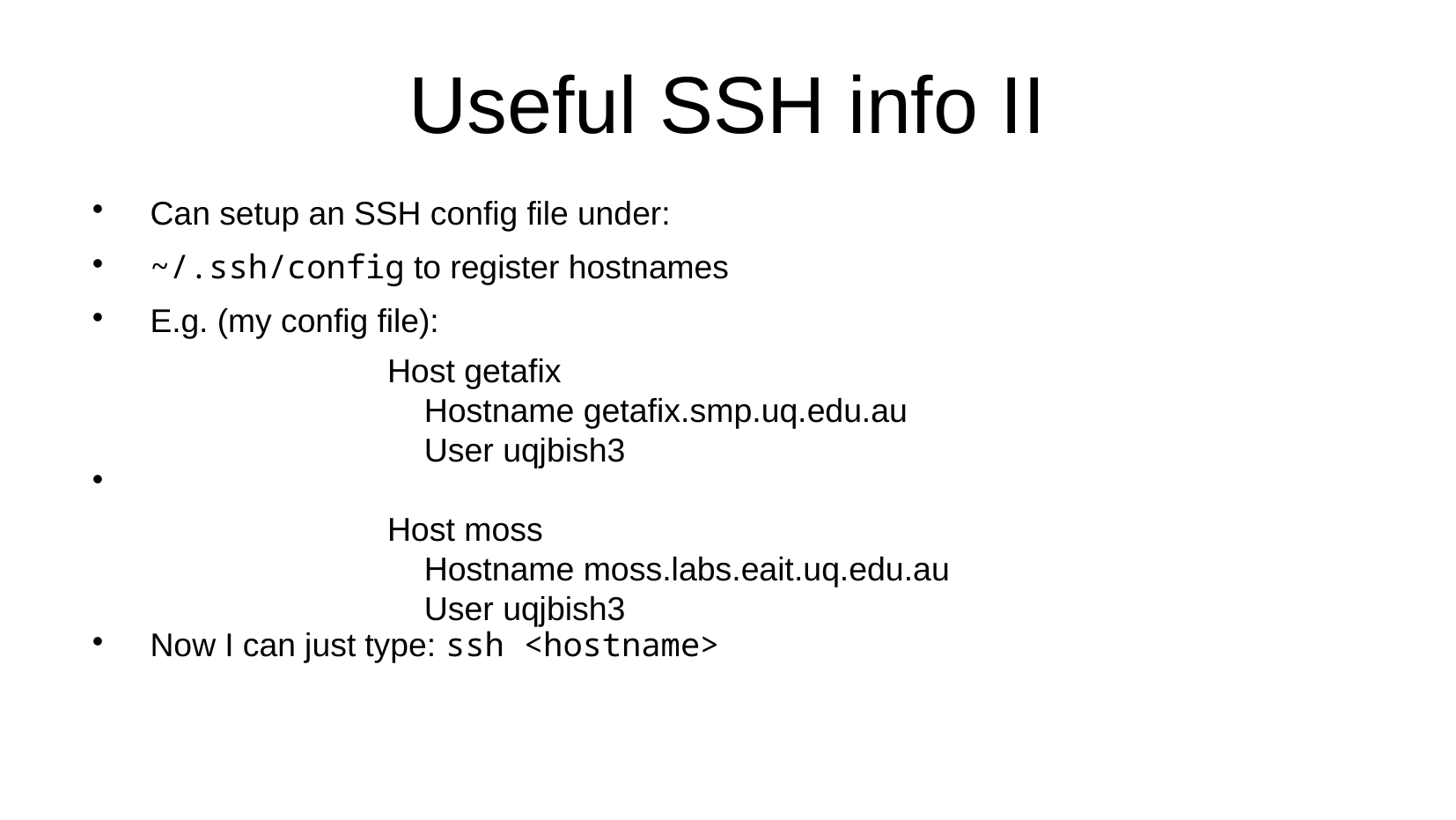

Useful SSH info II
Can setup an SSH config file under:
~/.ssh/config to register hostnames
E.g. (my config file):

Now I can just type: ssh <hostname>
Host getafix
    Hostname getafix.smp.uq.edu.au
    User uqjbish3

Host moss
    Hostname moss.labs.eait.uq.edu.au
    User uqjbish3